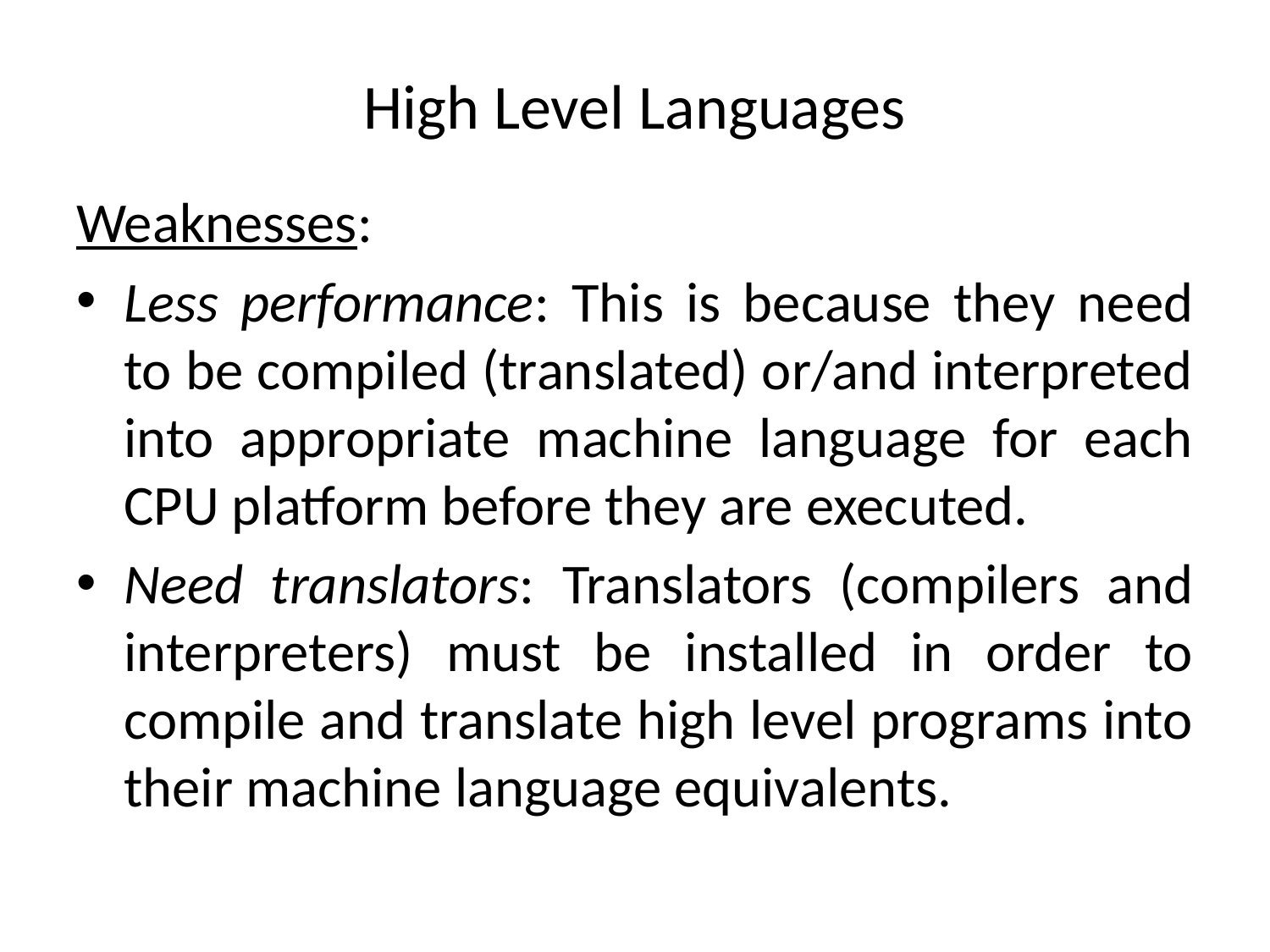

# High Level Languages
Weaknesses:
Less performance: This is because they need to be compiled (translated) or/and interpreted into appropriate machine language for each CPU platform before they are executed.
Need translators: Translators (compilers and interpreters) must be installed in order to compile and translate high level programs into their machine language equivalents.